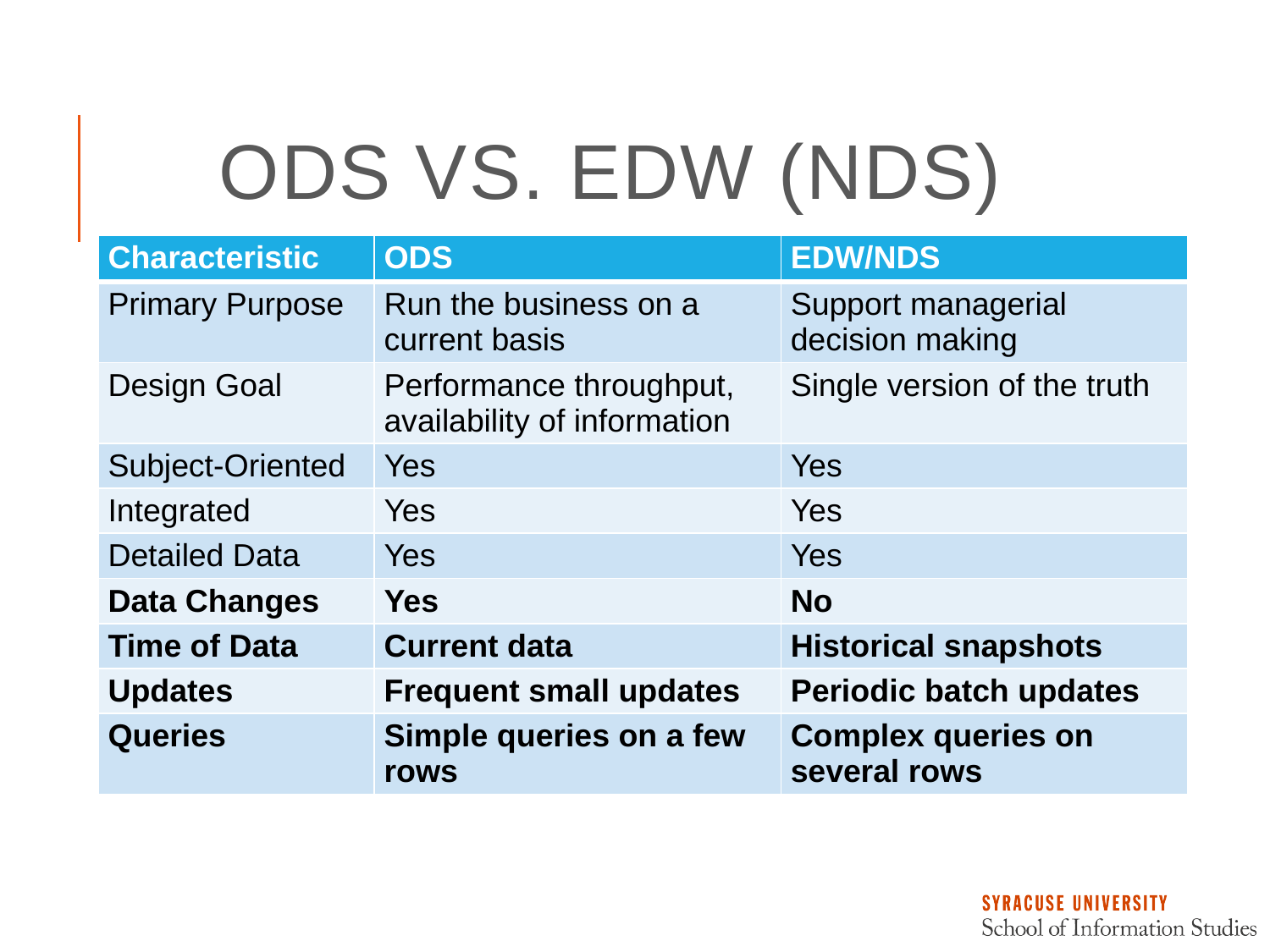

# ODS vs. EDW (NDS)
| Characteristic | ODS | EDW/NDS |
| --- | --- | --- |
| Primary Purpose | Run the business on a current basis | Support managerial decision making |
| Design Goal | Performance throughput, availability of information | Single version of the truth |
| Subject-Oriented | Yes | Yes |
| Integrated | Yes | Yes |
| Detailed Data | Yes | Yes |
| Data Changes | Yes | No |
| Time of Data | Current data | Historical snapshots |
| Updates | Frequent small updates | Periodic batch updates |
| Queries | Simple queries on a few rows | Complex queries on several rows |